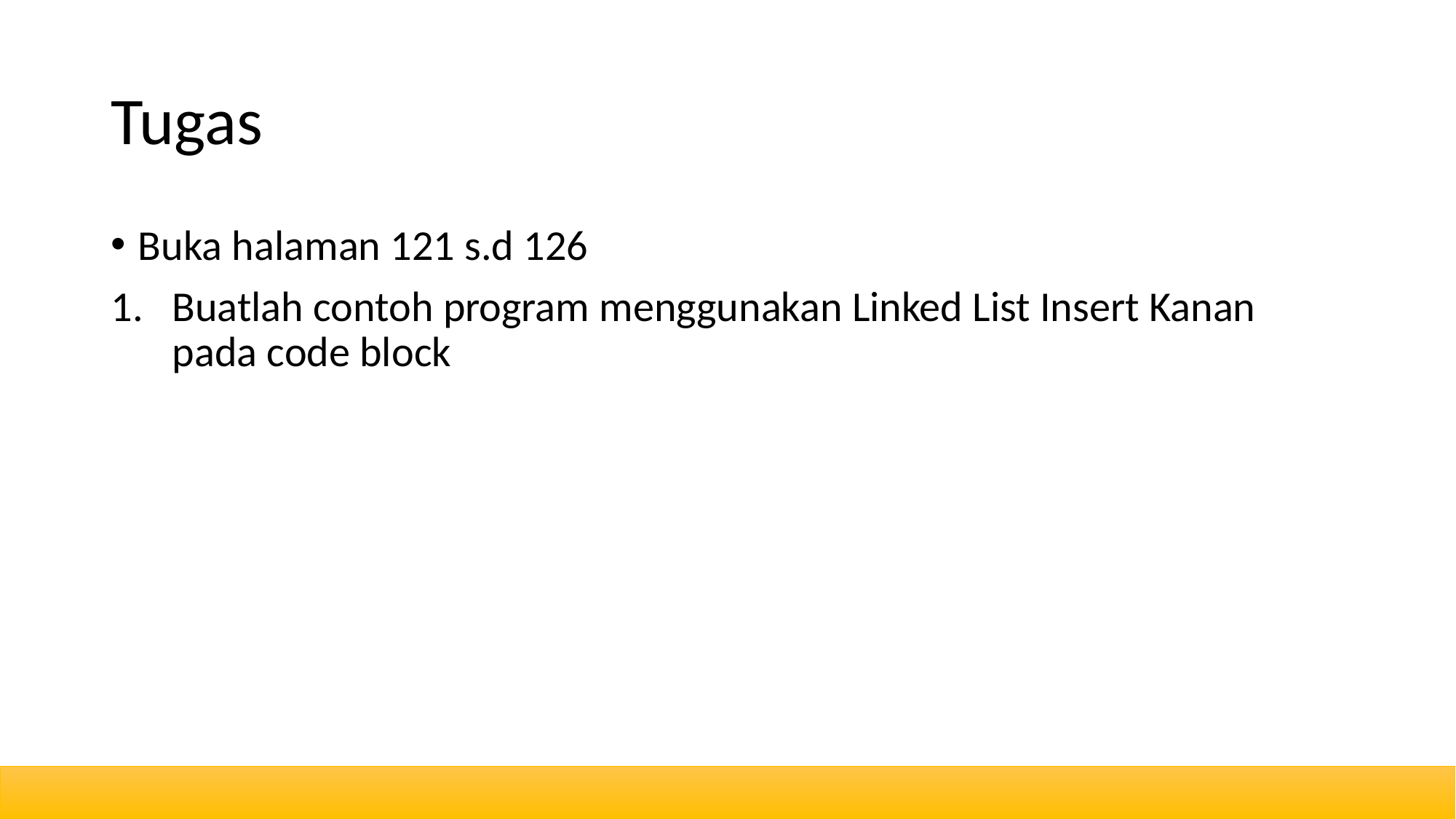

# Tugas
Buka halaman 121 s.d 126
Buatlah contoh program menggunakan Linked List Insert Kanan pada code block